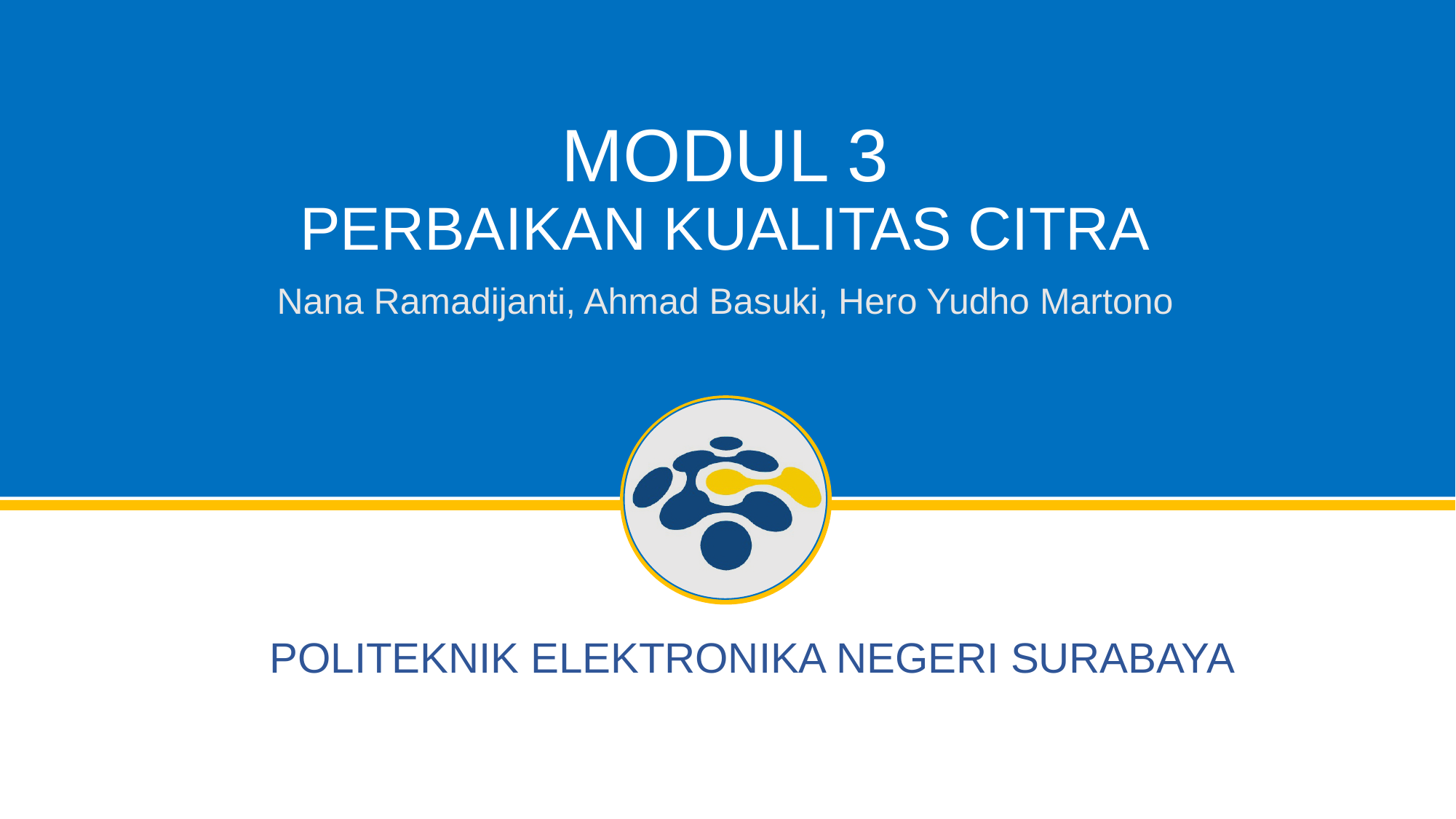

# MODUL 3 PERBAIKAN KUALITAS CITRA
Nana Ramadijanti, Ahmad Basuki, Hero Yudho Martono